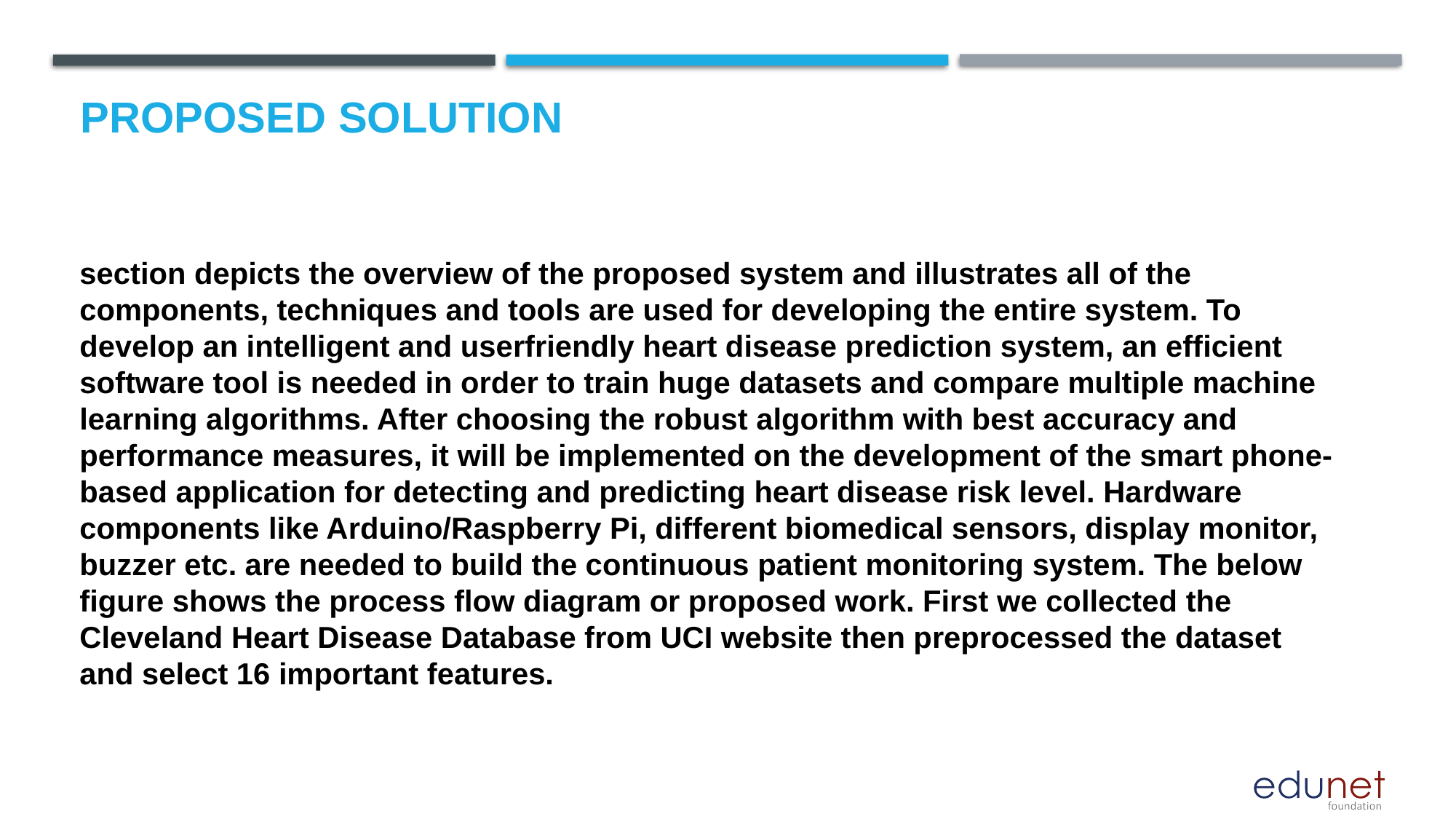

# Proposed Solution

section depicts the overview of the proposed system and illustrates all of the components, techniques and tools are used for developing the entire system. To develop an intelligent and userfriendly heart disease prediction system, an efficient software tool is needed in order to train huge datasets and compare multiple machine learning algorithms. After choosing the robust algorithm with best accuracy and performance measures, it will be implemented on the development of the smart phone-based application for detecting and predicting heart disease risk level. Hardware components like Arduino/Raspberry Pi, different biomedical sensors, display monitor, buzzer etc. are needed to build the continuous patient monitoring system. The below figure shows the process flow diagram or proposed work. First we collected the Cleveland Heart Disease Database from UCI website then preprocessed the dataset and select 16 important features.